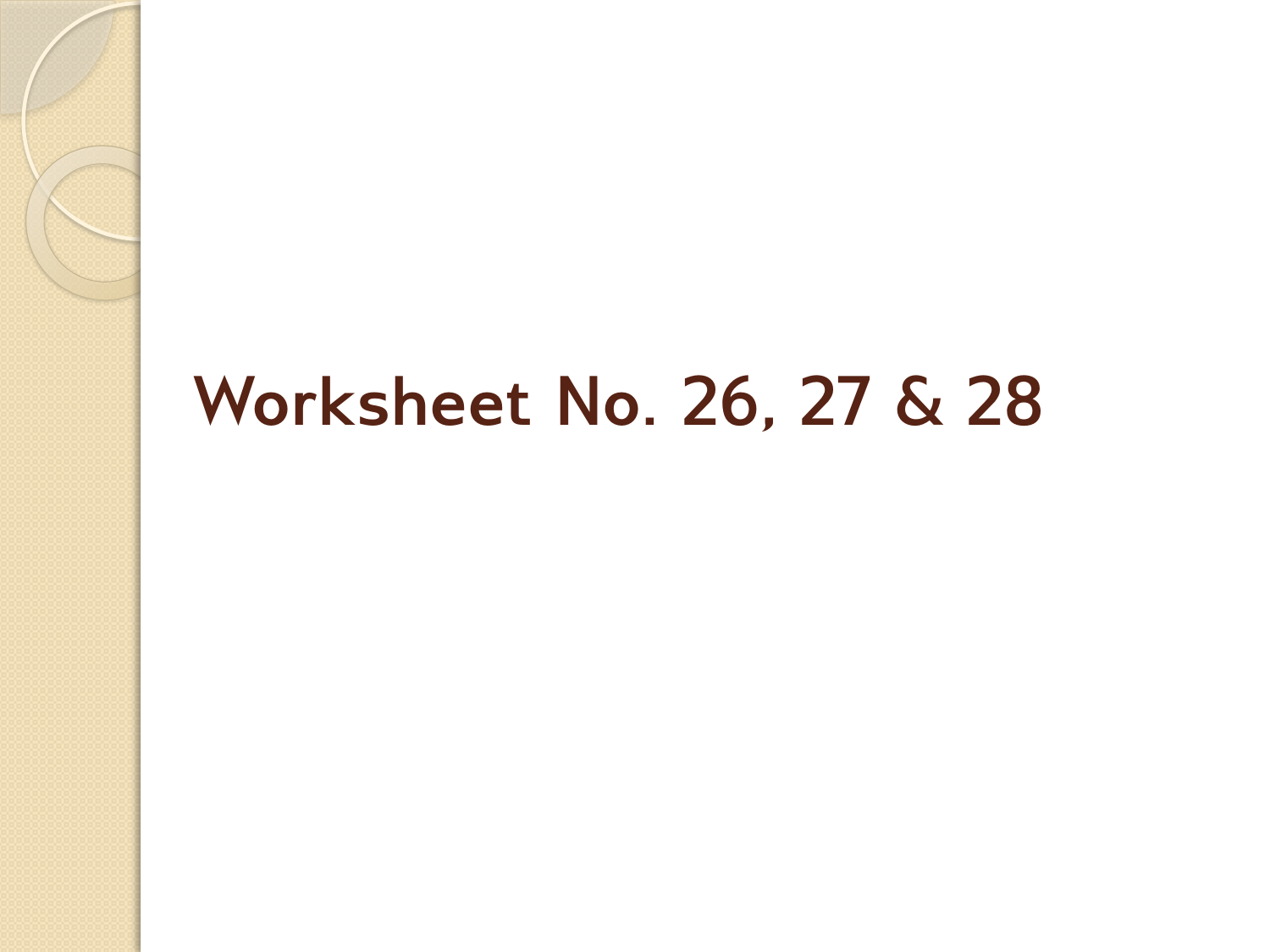

# Worksheet No. 26, 27 & 28